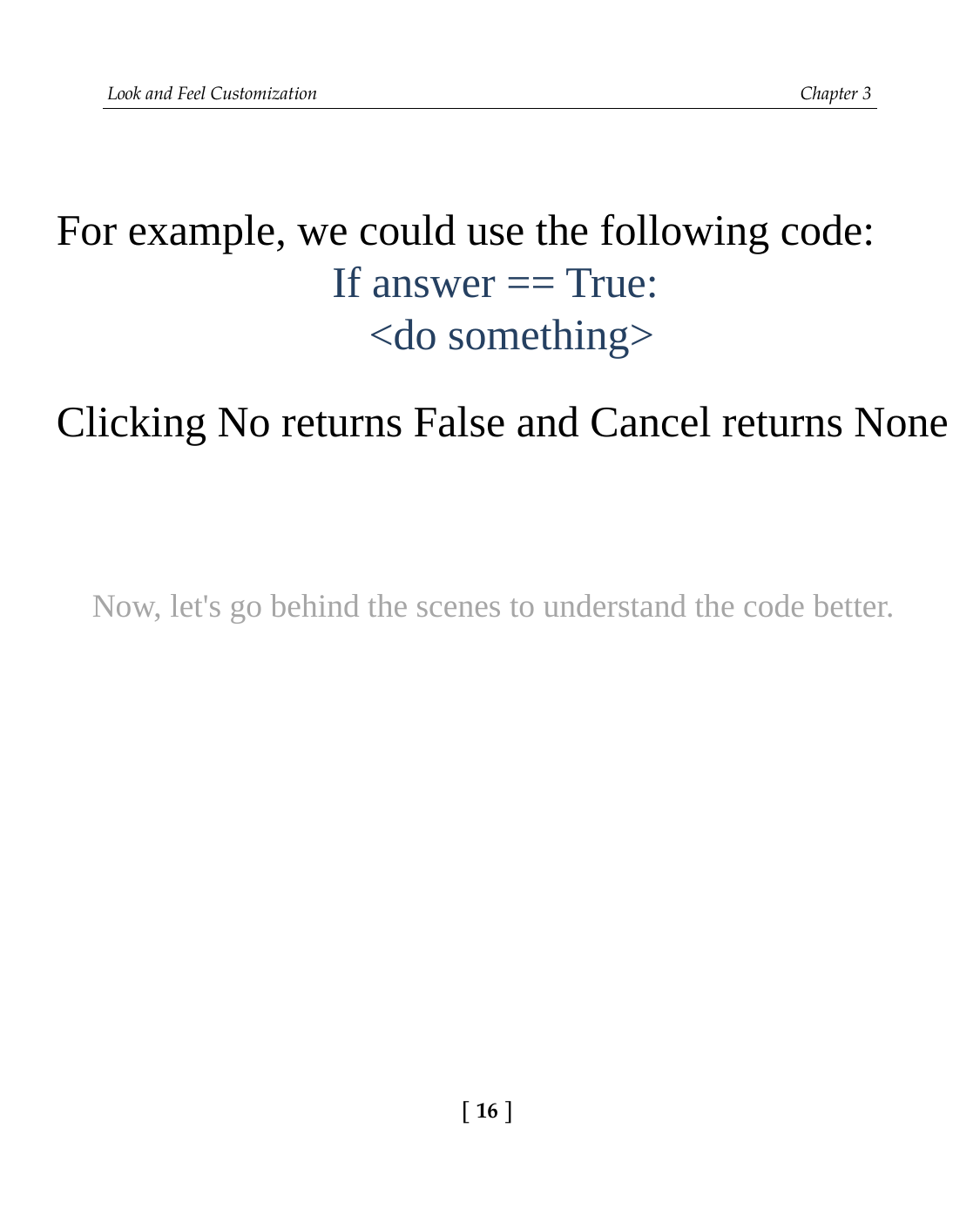

Look and Feel Customization
Chapter 3

For example, we could use the following code:
If answer == True:
    <do something>
Clicking No returns False and Cancel returns None
 Now, let's go behind the scenes to understand the code better.
[ 16 ]